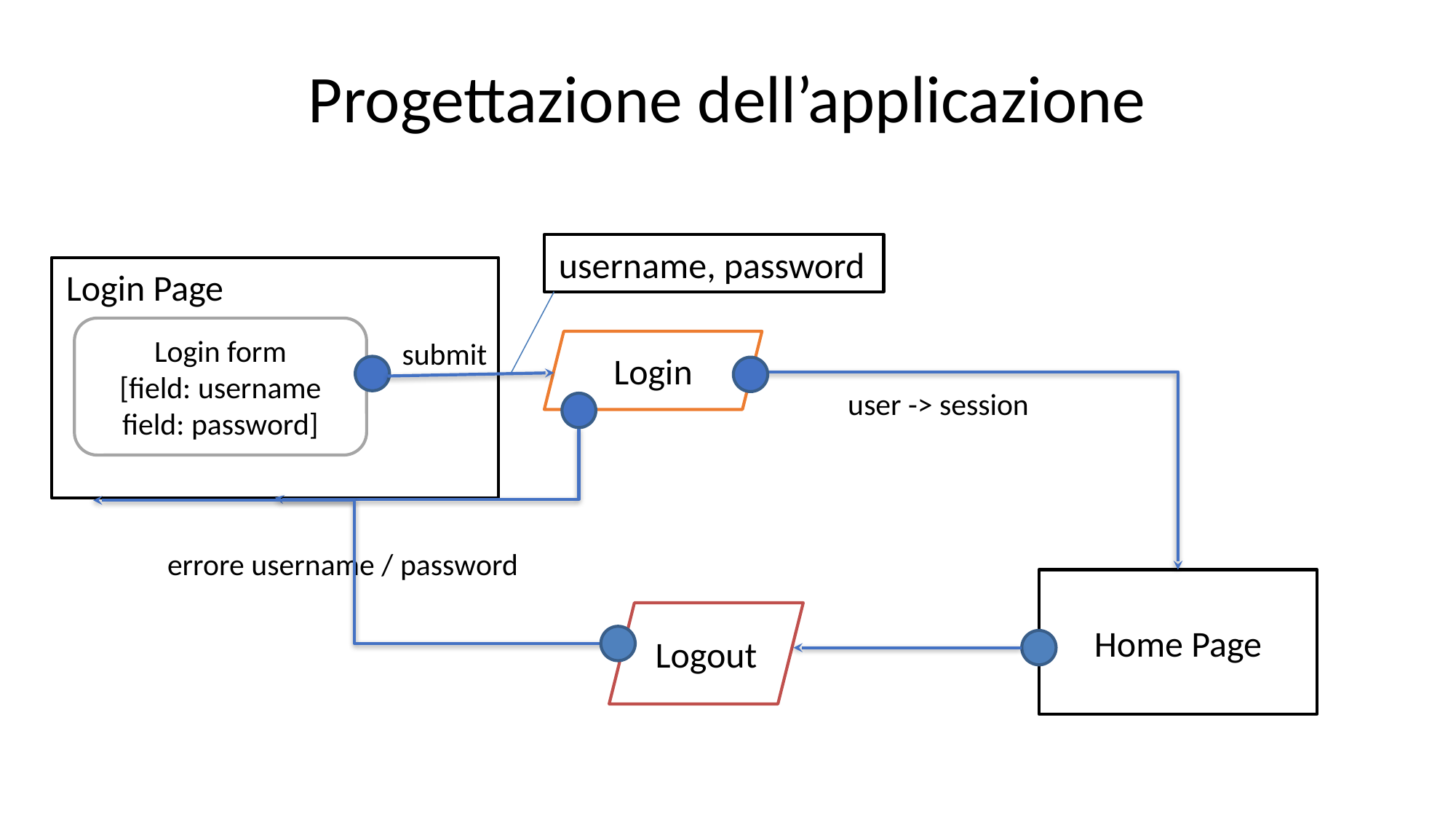

# Progettazione dell’applicazione
username, password
Login Page
Login form
[field: username
field: password]
submit
Login

user -> session

errore username / password

Home Page
Logout